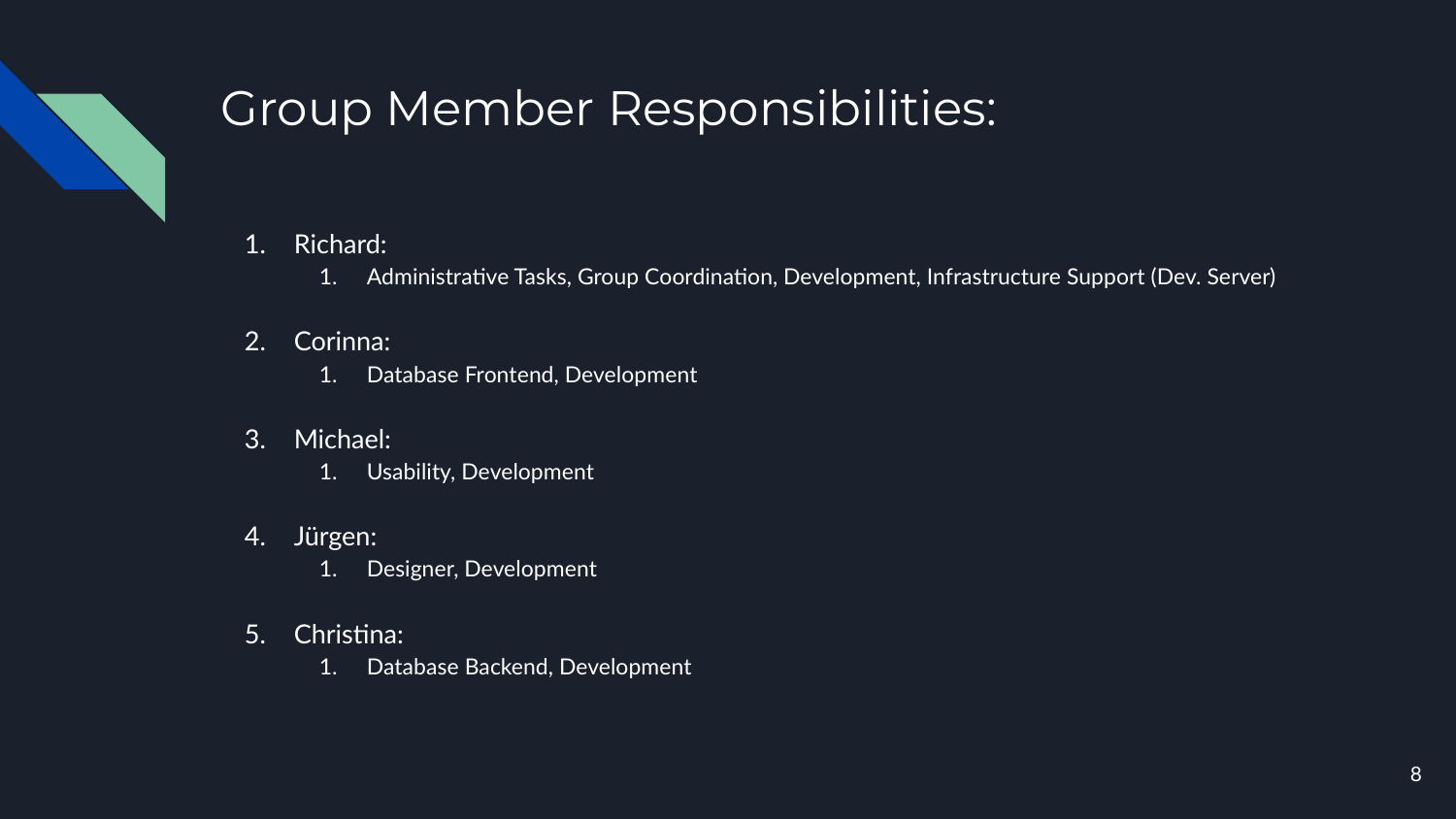

# Group Member Responsibilities:
Richard:
Administrative Tasks, Group Coordination, Development, Infrastructure Support (Dev. Server)
Corinna:
Database Frontend, Development
Michael:
Usability, Development
Jürgen:
Designer, Development
Christina:
Database Backend, Development
8